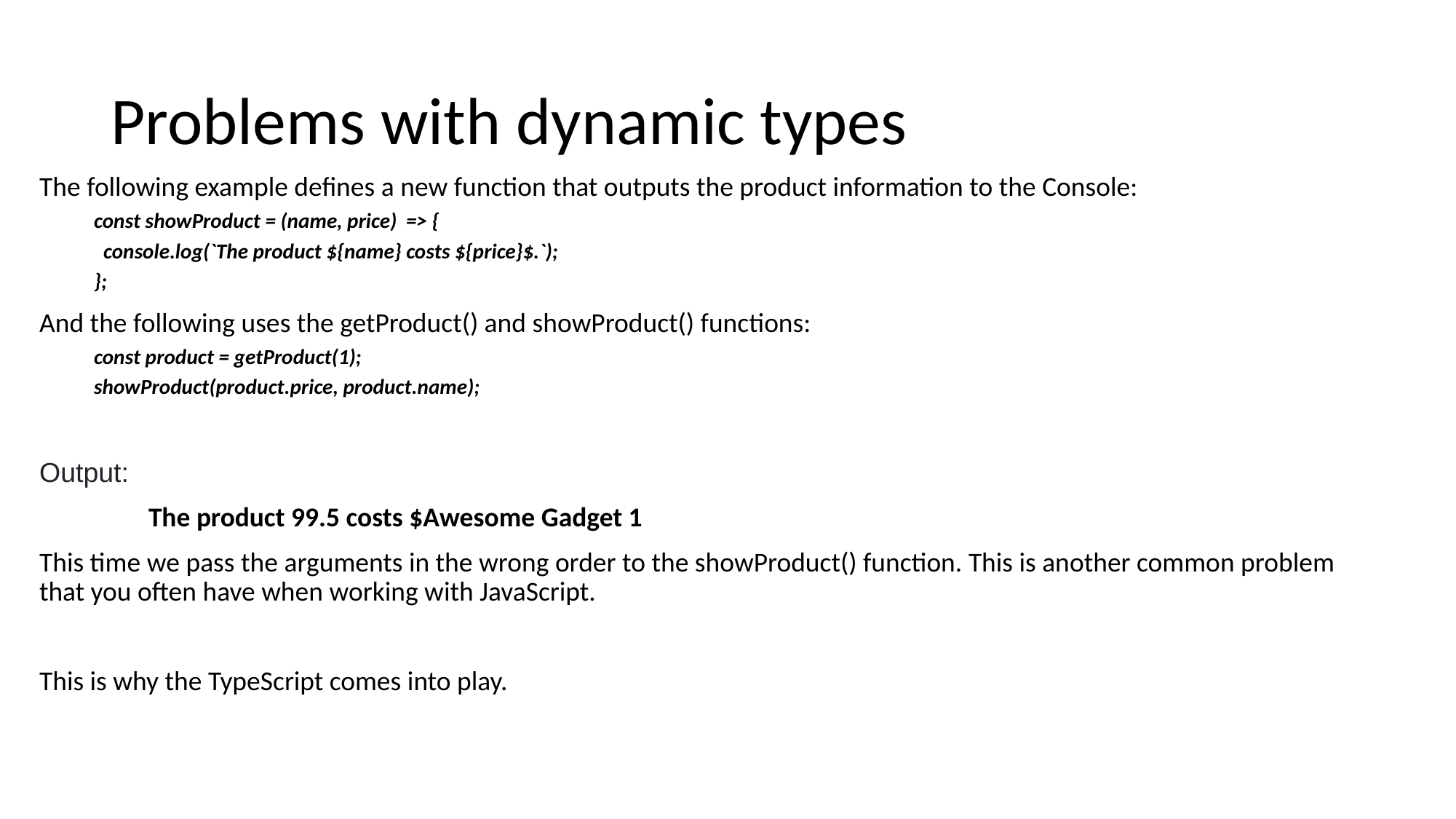

# Problems with dynamic types
The following example defines a new function that outputs the product information to the Console:
const showProduct = (name, price)  => {
  console.log(`The product ${name} costs ${price}$.`);
};
And the following uses the getProduct() and showProduct() functions:
const product = getProduct(1);
showProduct(product.price, product.name);

Output:
	The product 99.5 costs $Awesome Gadget 1
This time we pass the arguments in the wrong order to the showProduct() function. This is another common problem that you often have when working with JavaScript.

This is why the TypeScript comes into play.